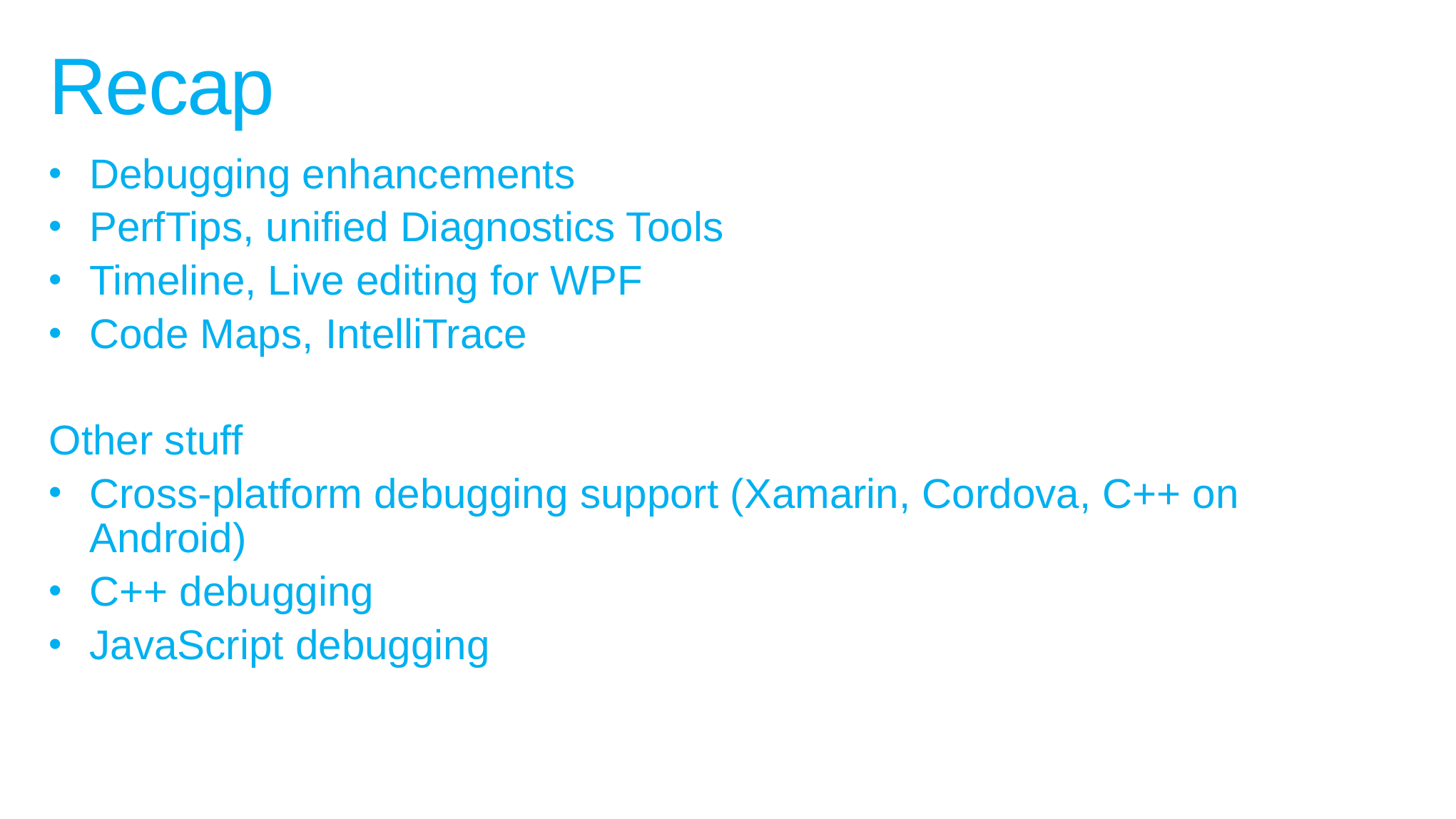

# Recap
Debugging enhancements
PerfTips, unified Diagnostics Tools
Timeline, Live editing for WPF
Code Maps, IntelliTrace

Other stuff
Cross-platform debugging support (Xamarin, Cordova, C++ on Android)
C++ debugging
JavaScript debugging